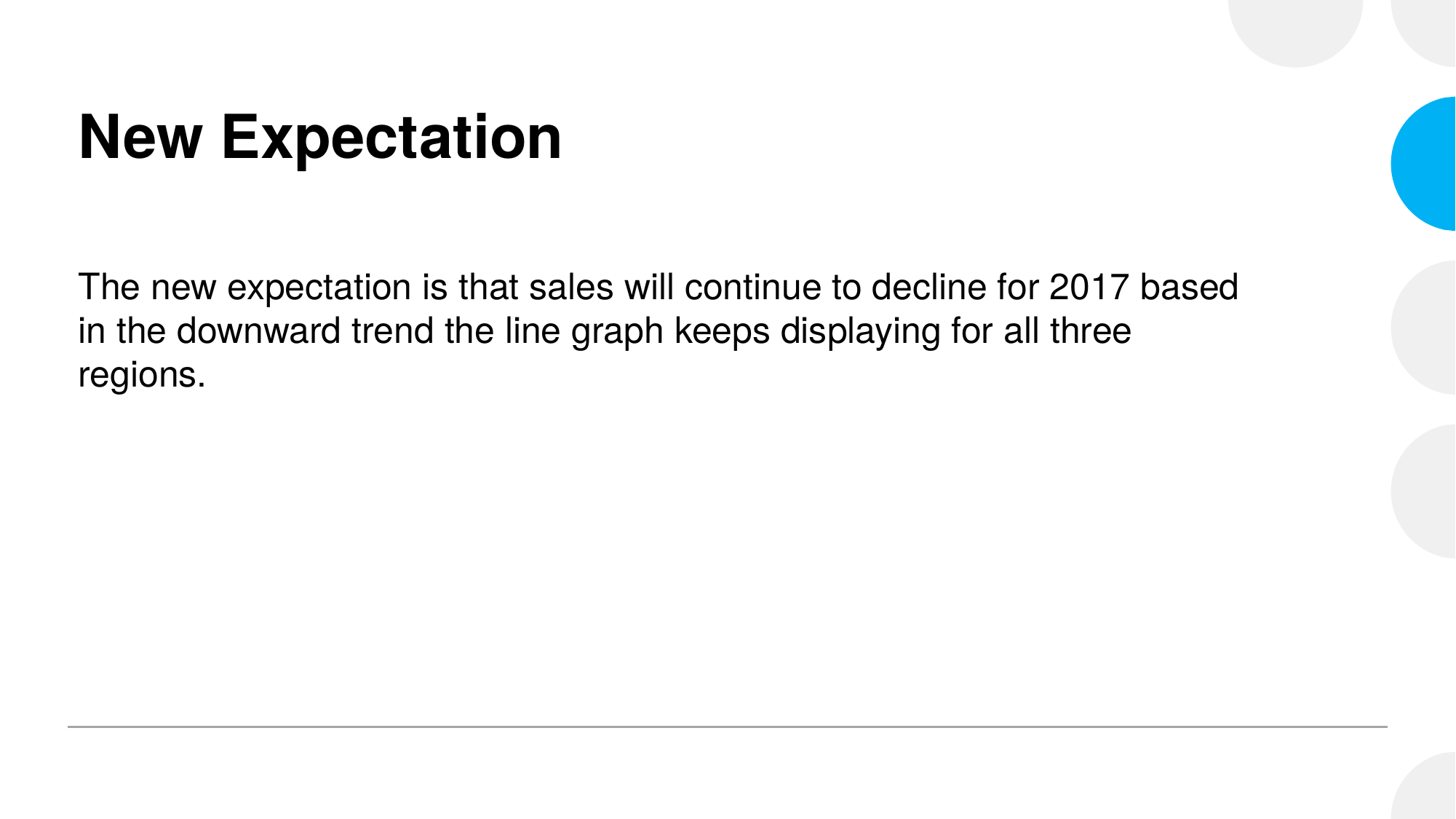

# New Expectation
The new expectation is that sales will continue to decline for 2017 based in the downward trend the line graph keeps displaying for all three regions.